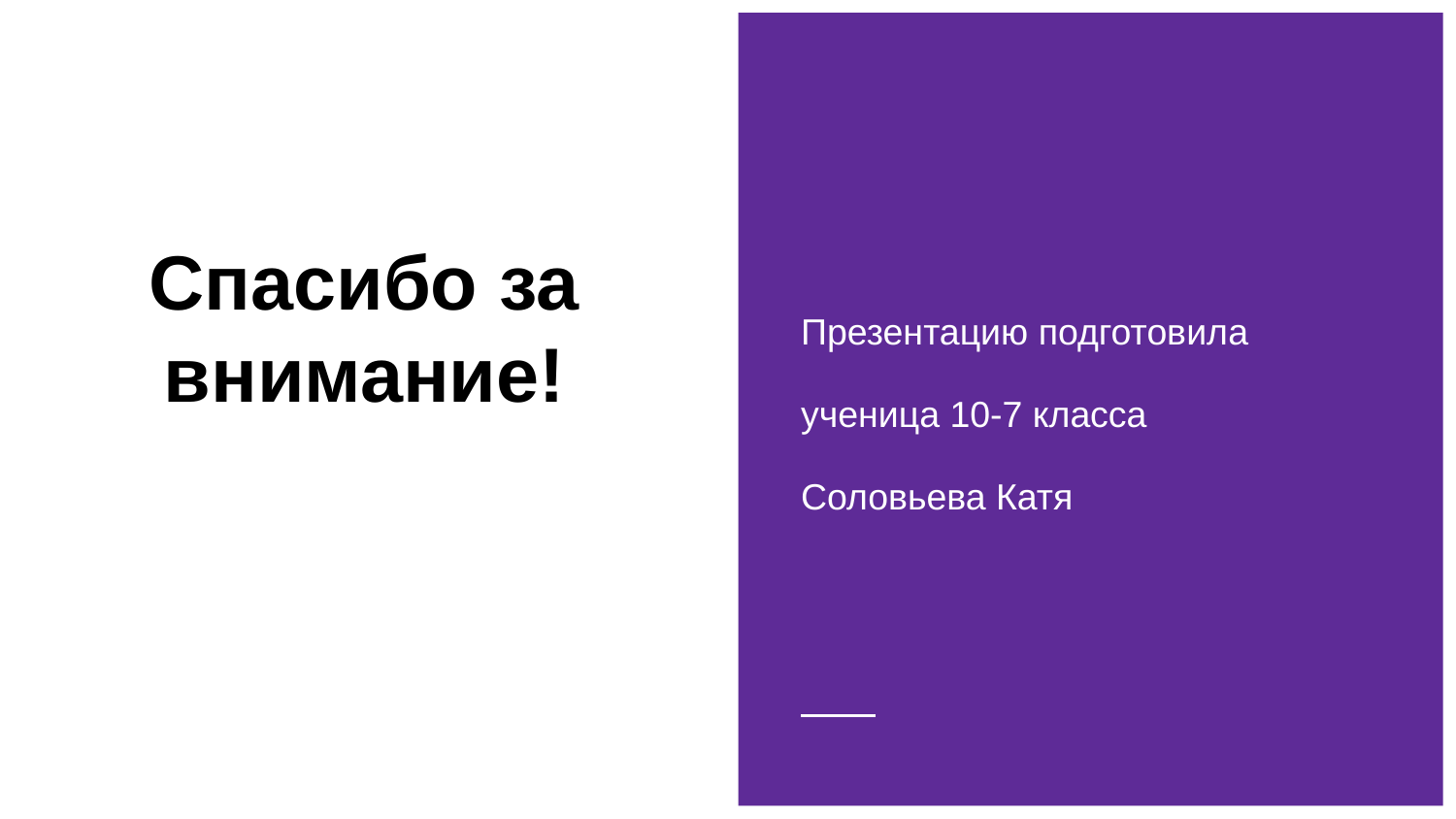

Презентацию подготовила
ученица 10-7 класса
Соловьева Катя
# Спасибо за внимание!